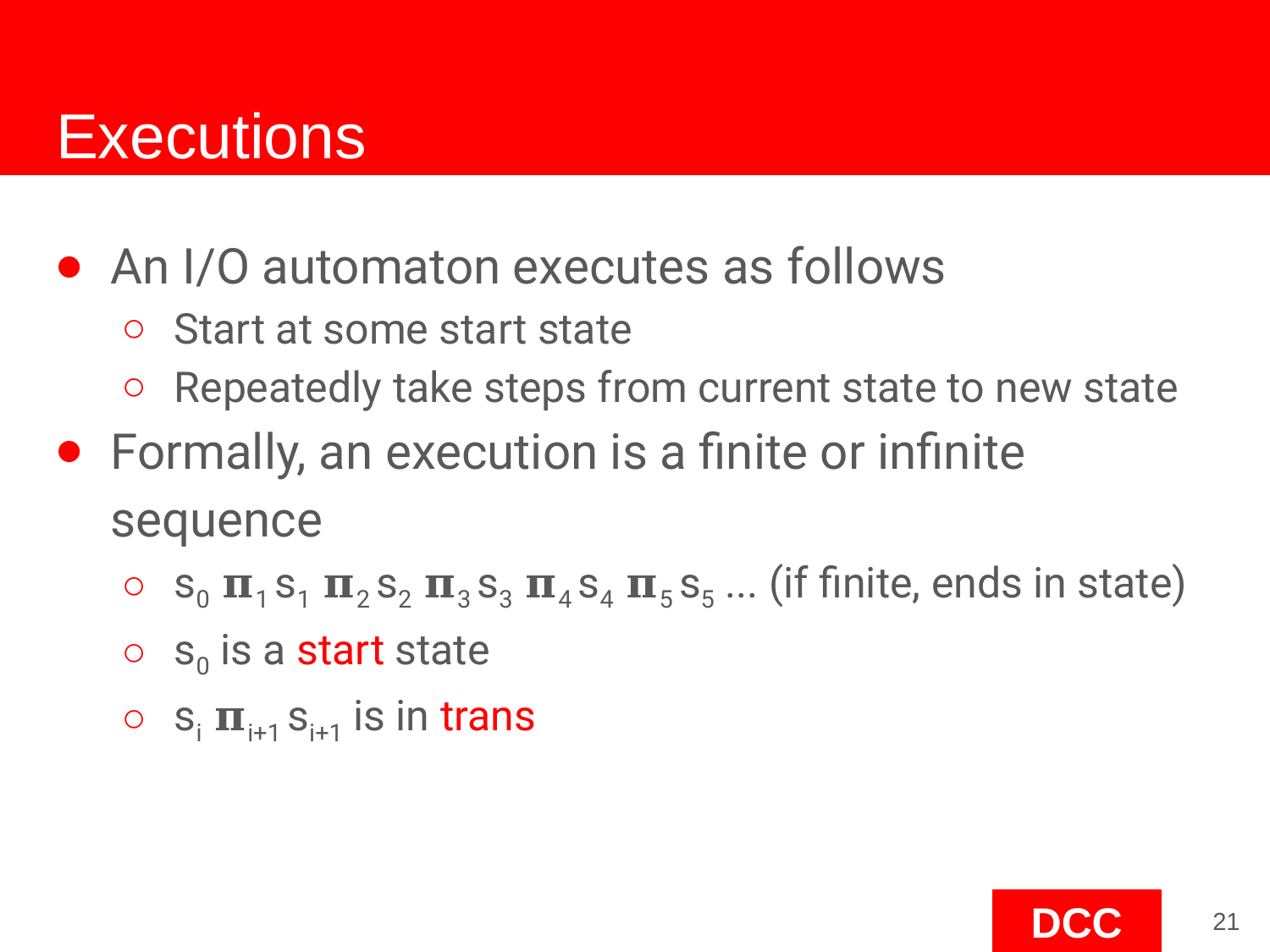

# Executions
An I/O automaton executes as follows
Start at some start state
Repeatedly take steps from current state to new state
Formally, an execution is a finite or infinite sequence
s0 𝛑1 s1 𝛑2 s2 𝛑3 s3 𝛑4 s4 𝛑5 s5 ... (if finite, ends in state)
s0 is a start state
si 𝛑i+1 si+1 is in trans

21